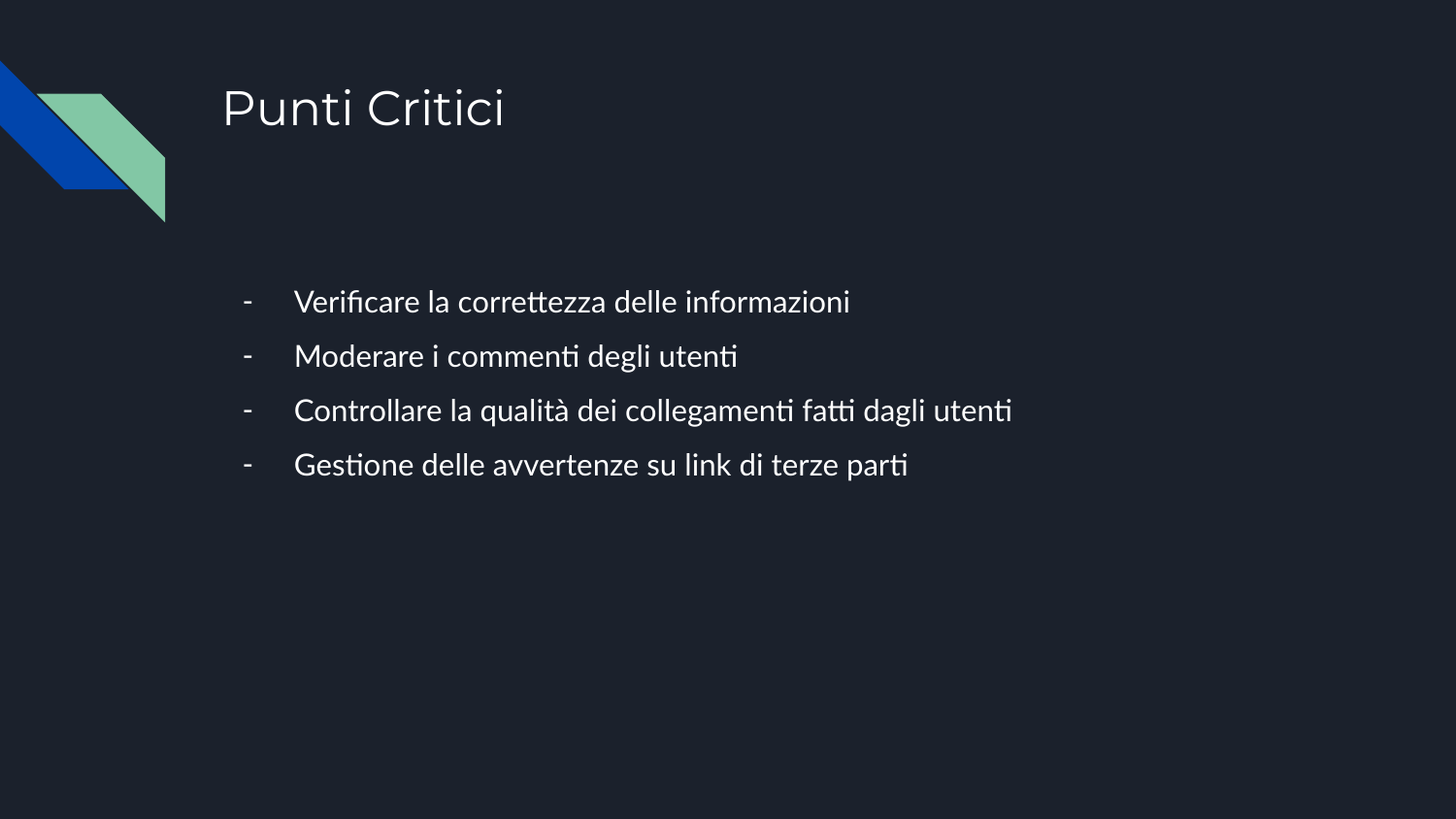

# Punti Critici
Verificare la correttezza delle informazioni
Moderare i commenti degli utenti
Controllare la qualità dei collegamenti fatti dagli utenti
Gestione delle avvertenze su link di terze parti